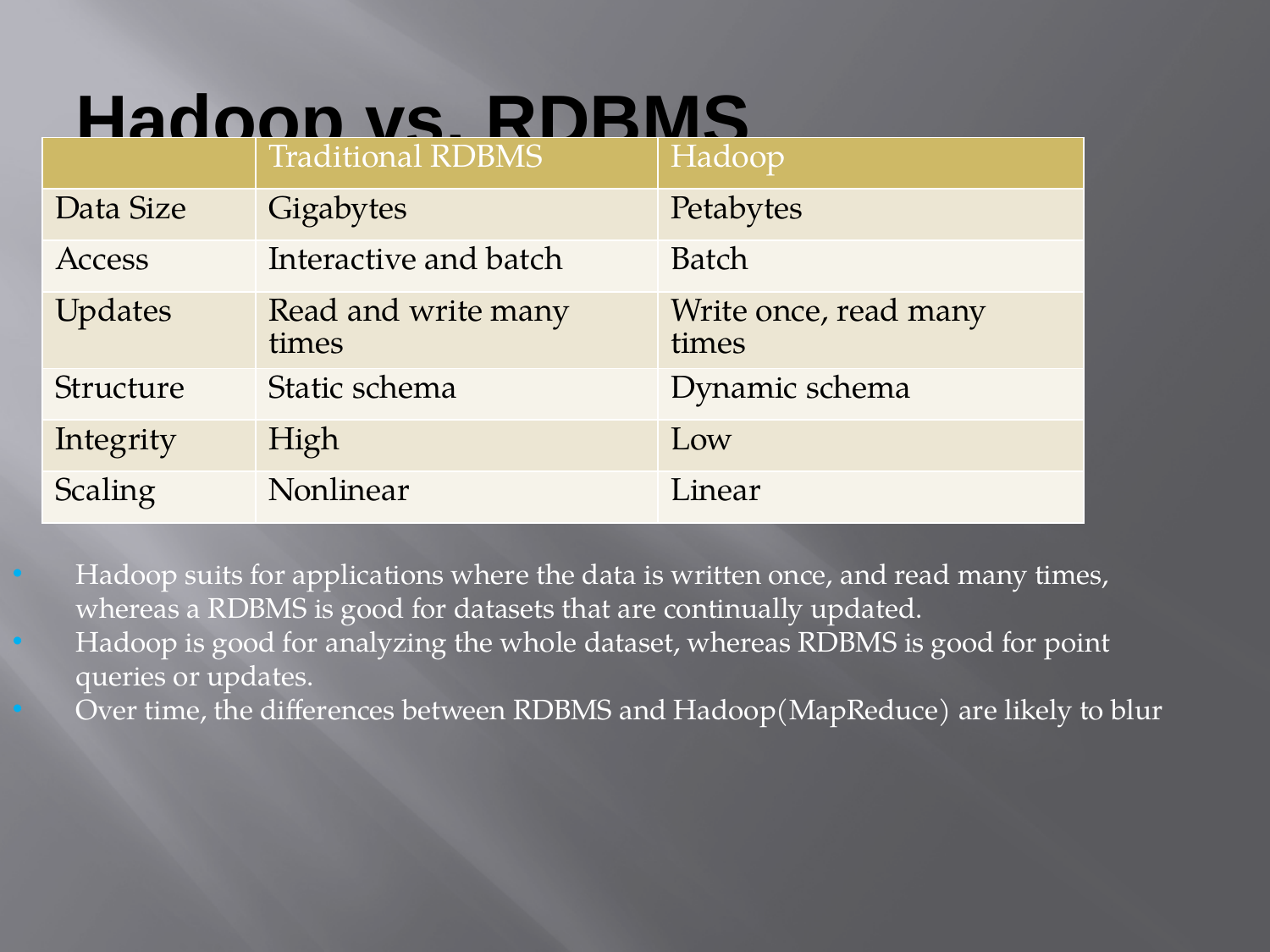

# Hadoop vs. RDBMS
|  | Traditional RDBMS | Hadoop |
| --- | --- | --- |
| Data Size | Gigabytes | Petabytes |
| Access | Interactive and batch | Batch |
| Updates | Read and write many times | Write once, read many times |
| Structure | Static schema | Dynamic schema |
| Integrity | High | Low |
| Scaling | Nonlinear | Linear |
Hadoop suits for applications where the data is written once, and read many times, whereas a RDBMS is good for datasets that are continually updated.
Hadoop is good for analyzing the whole dataset, whereas RDBMS is good for point queries or updates.
Over time, the differences between RDBMS and Hadoop(MapReduce) are likely to blur